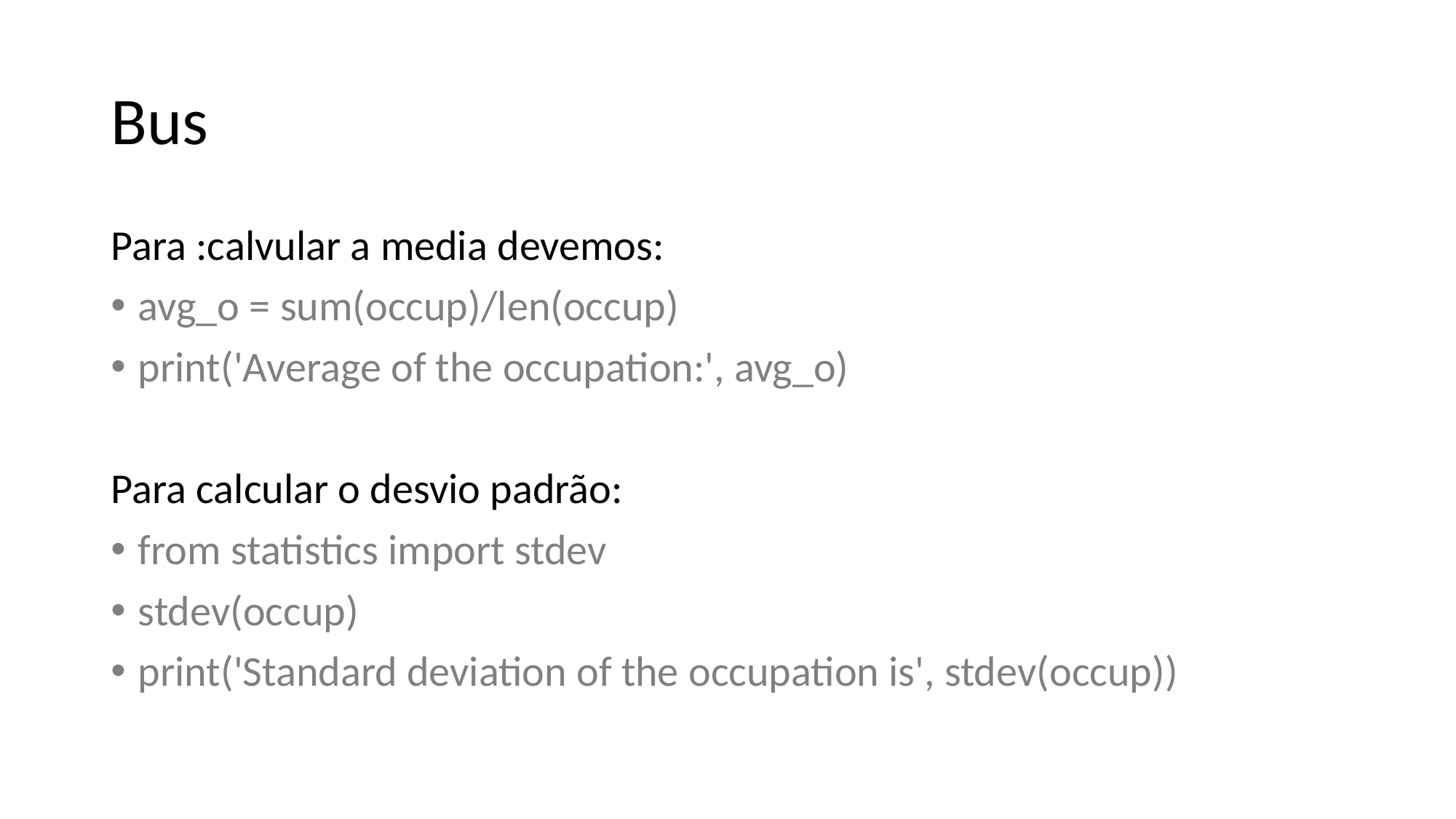

# Bus
Para :calvular a media devemos:
avg_o = sum(occup)/len(occup)
print('Average of the occupation:', avg_o)

Para calcular o desvio padrão:
from statistics import stdev
stdev(occup)
print('Standard deviation of the occupation is', stdev(occup))